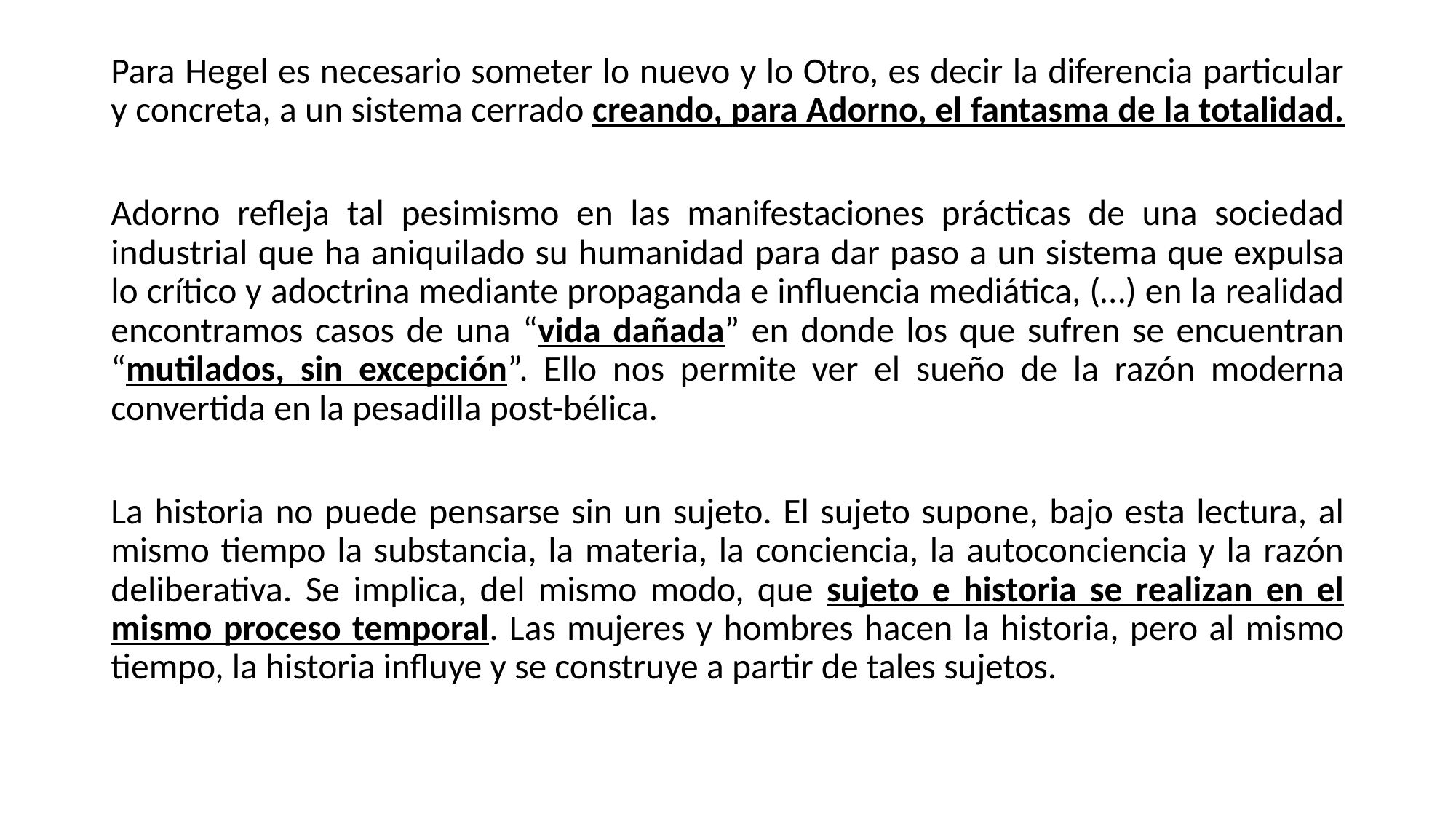

Para Hegel es necesario someter lo nuevo y lo Otro, es decir la diferencia particular y concreta, a un sistema cerrado creando, para Adorno, el fantasma de la totalidad.

Adorno refleja tal pesimismo en las manifestaciones prácticas de una sociedad industrial que ha aniquilado su humanidad para dar paso a un sistema que expulsa lo crítico y adoctrina mediante propaganda e influencia mediática, (…) en la realidad encontramos casos de una “vida dañada” en donde los que sufren se encuentran “mutilados, sin excepción”. Ello nos permite ver el sueño de la razón moderna convertida en la pesadilla post-bélica.

La historia no puede pensarse sin un sujeto. El sujeto supone, bajo esta lectura, al mismo tiempo la substancia, la materia, la conciencia, la autoconciencia y la razón deliberativa. Se implica, del mismo modo, que sujeto e historia se realizan en el mismo proceso temporal. Las mujeres y hombres hacen la historia, pero al mismo tiempo, la historia influye y se construye a partir de tales sujetos.